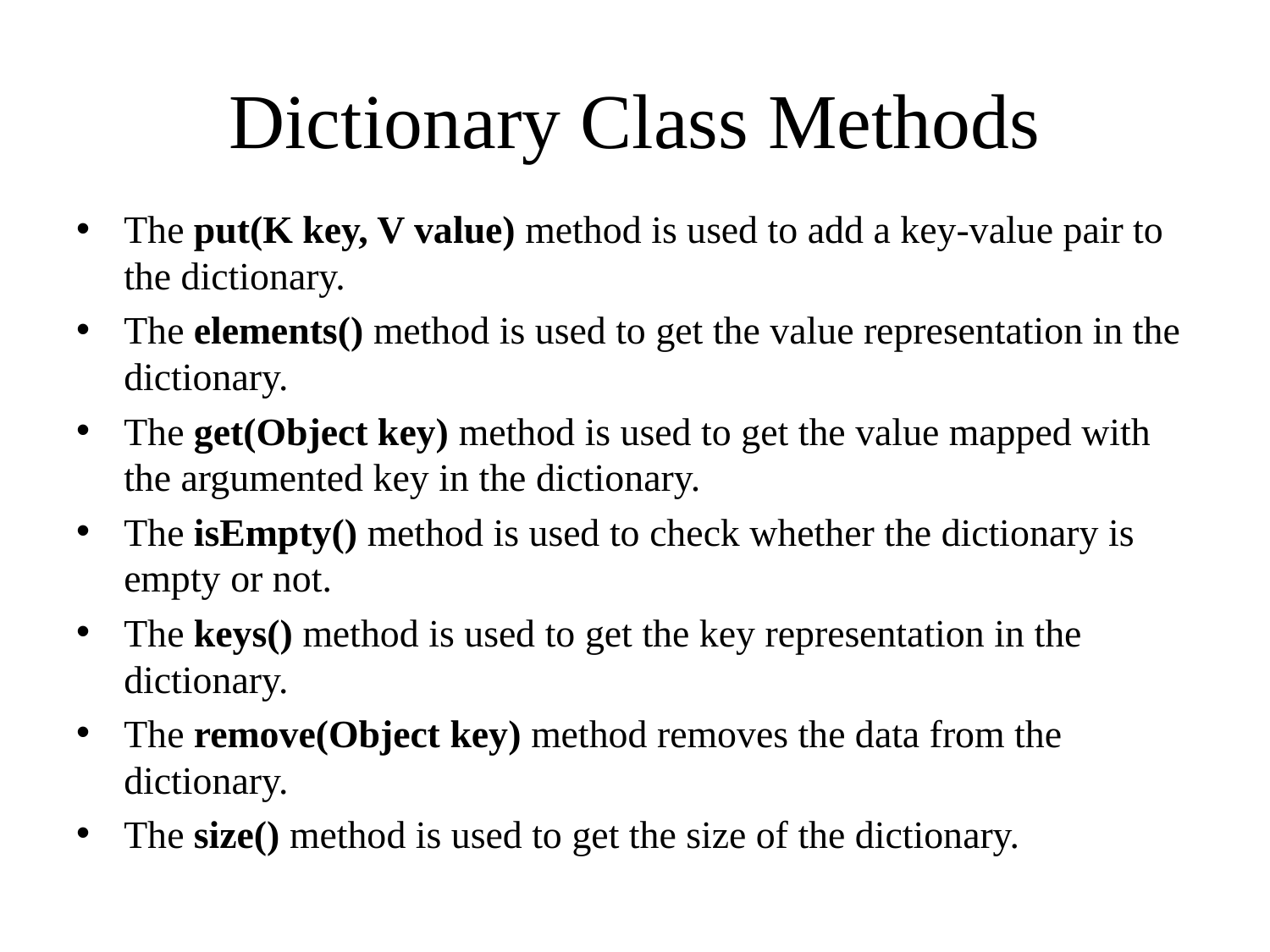

# Dictionary Class Methods
The put(K key, V value) method is used to add a key-value pair to the dictionary.
The elements() method is used to get the value representation in the dictionary.
The get(Object key) method is used to get the value mapped with the argumented key in the dictionary.
The isEmpty() method is used to check whether the dictionary is empty or not.
The keys() method is used to get the key representation in the dictionary.
The remove(Object key) method removes the data from the dictionary.
The size() method is used to get the size of the dictionary.